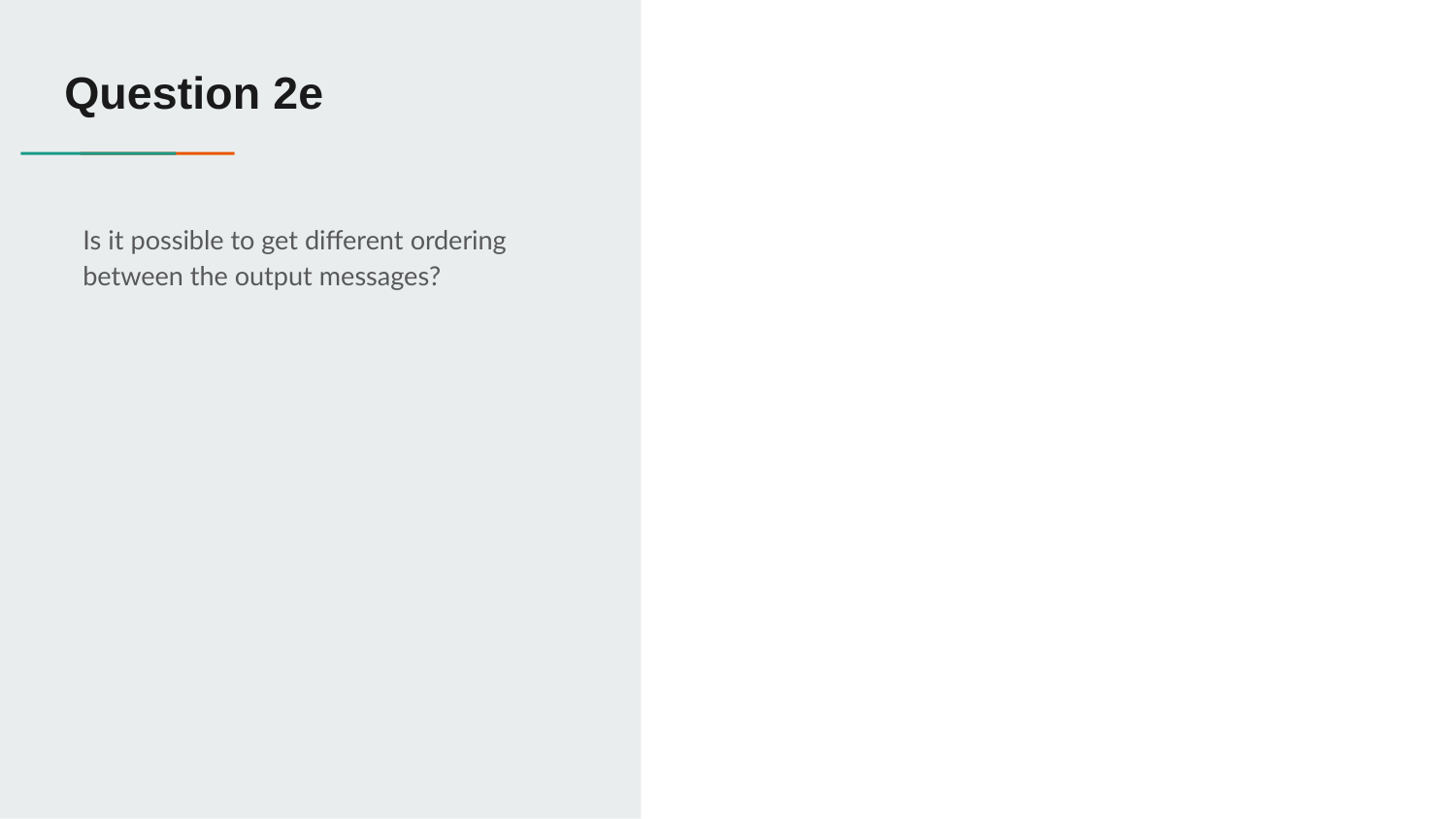

# Question 2e
Is it possible to get different ordering between the output messages?